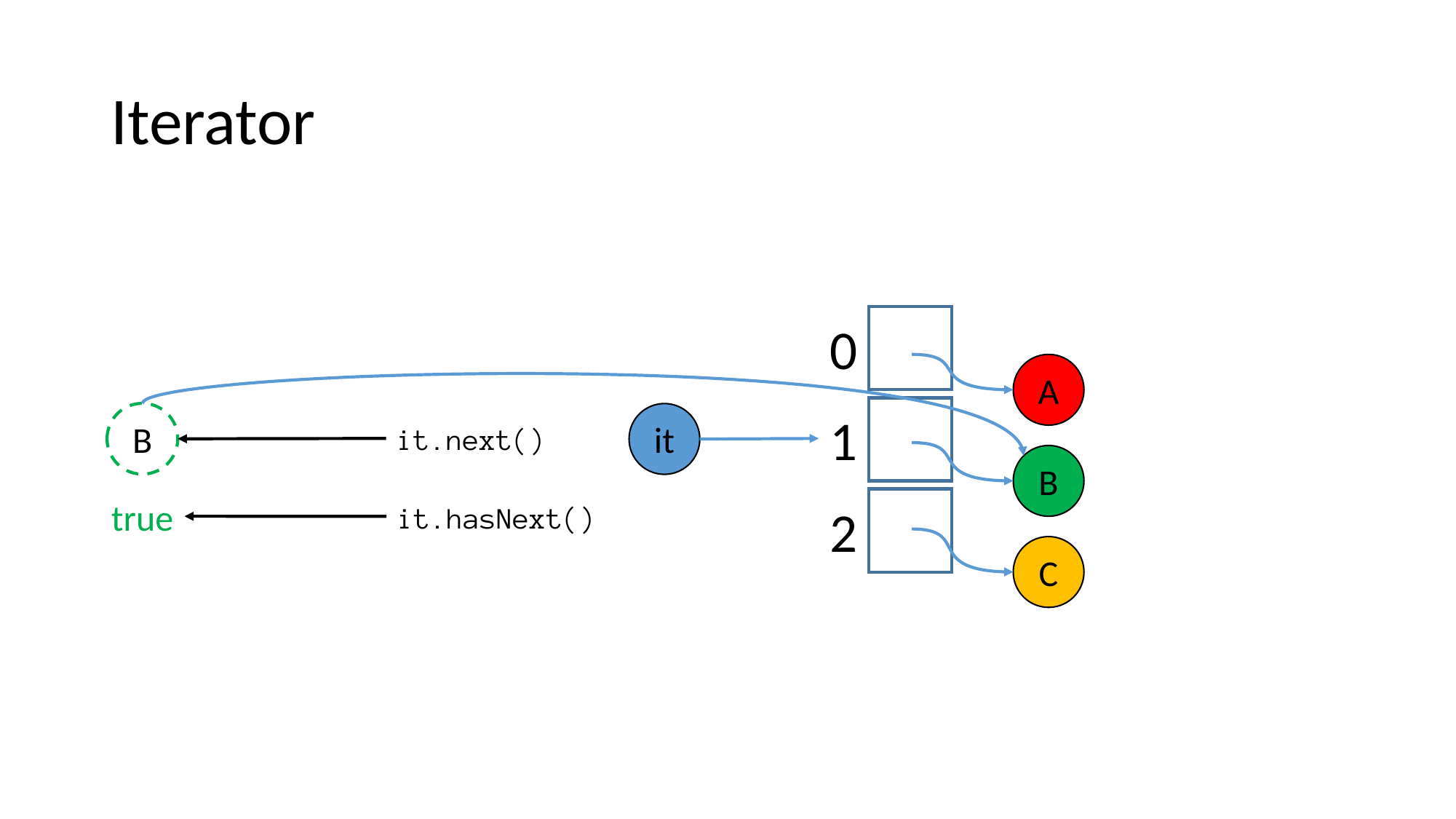

# Iterator

0
A

1
B
it
it.next()
B

true
2
it.hasNext()
C